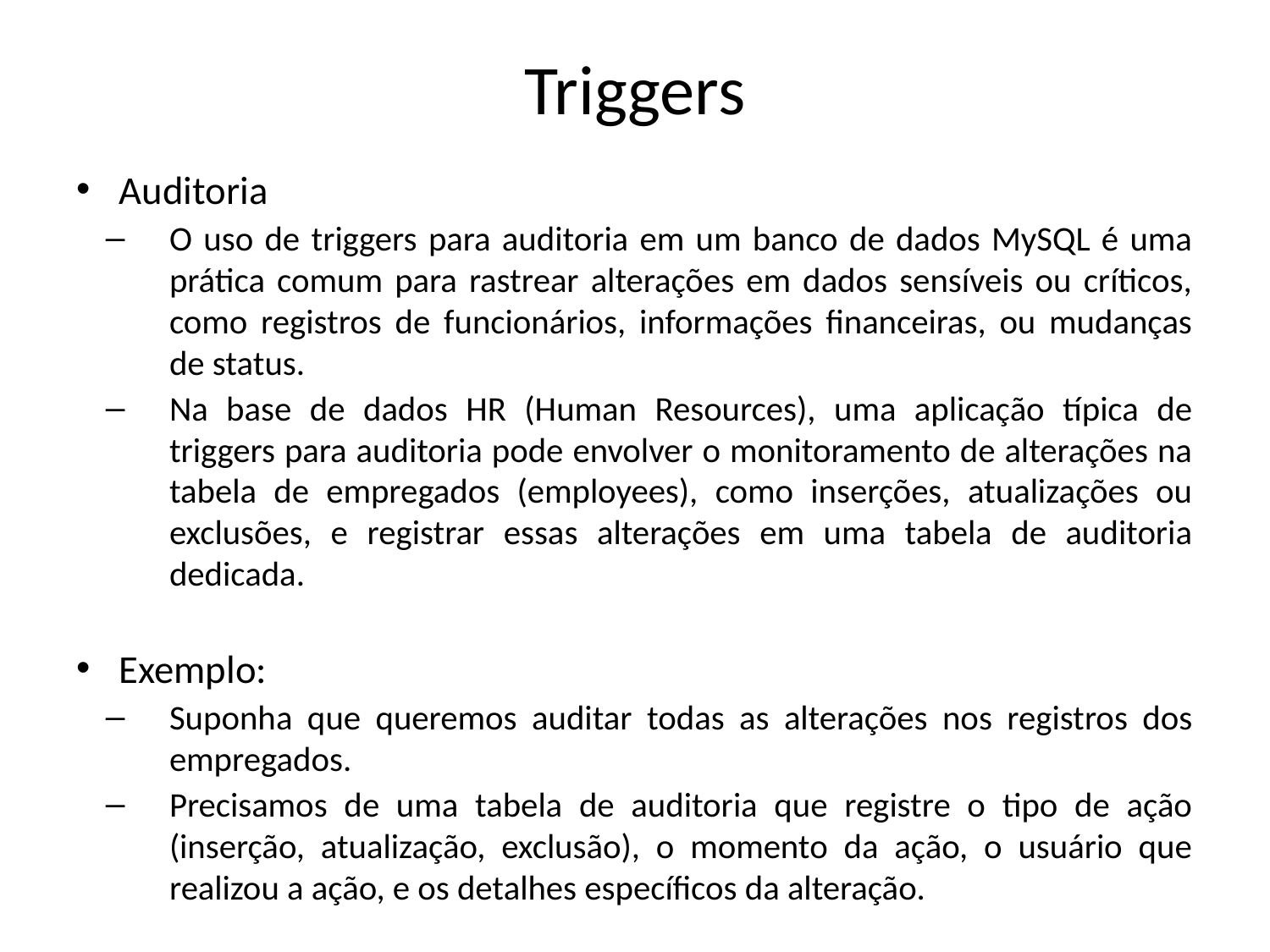

# Triggers
Auditoria
O uso de triggers para auditoria em um banco de dados MySQL é uma prática comum para rastrear alterações em dados sensíveis ou críticos, como registros de funcionários, informações financeiras, ou mudanças de status.
Na base de dados HR (Human Resources), uma aplicação típica de triggers para auditoria pode envolver o monitoramento de alterações na tabela de empregados (employees), como inserções, atualizações ou exclusões, e registrar essas alterações em uma tabela de auditoria dedicada.

Exemplo:
Suponha que queremos auditar todas as alterações nos registros dos empregados.
Precisamos de uma tabela de auditoria que registre o tipo de ação (inserção, atualização, exclusão), o momento da ação, o usuário que realizou a ação, e os detalhes específicos da alteração.